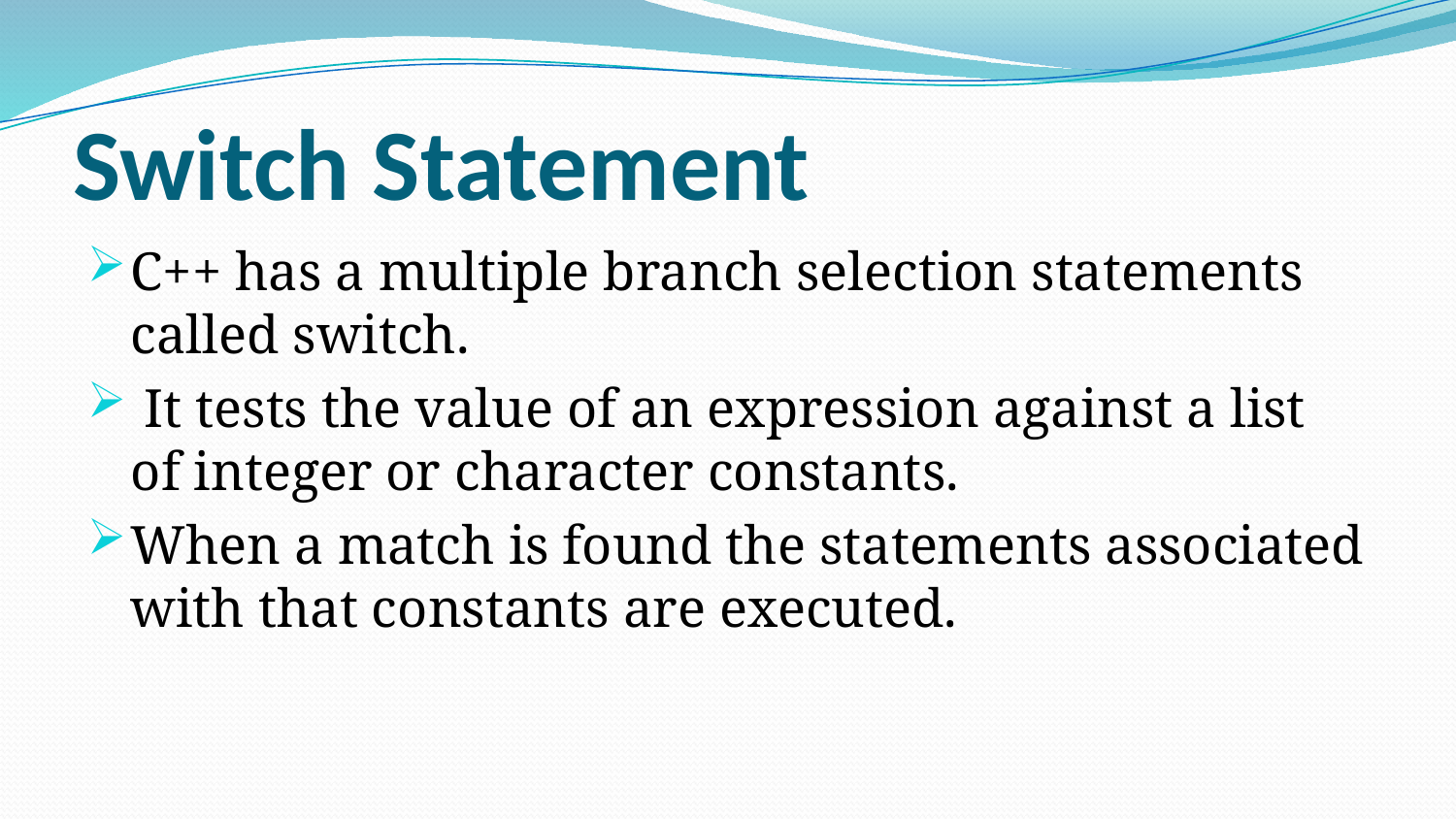

# Switch Statement
C++ has a multiple branch selection statements called switch.
 It tests the value of an expression against a list of integer or character constants.
When a match is found the statements associated with that constants are executed.